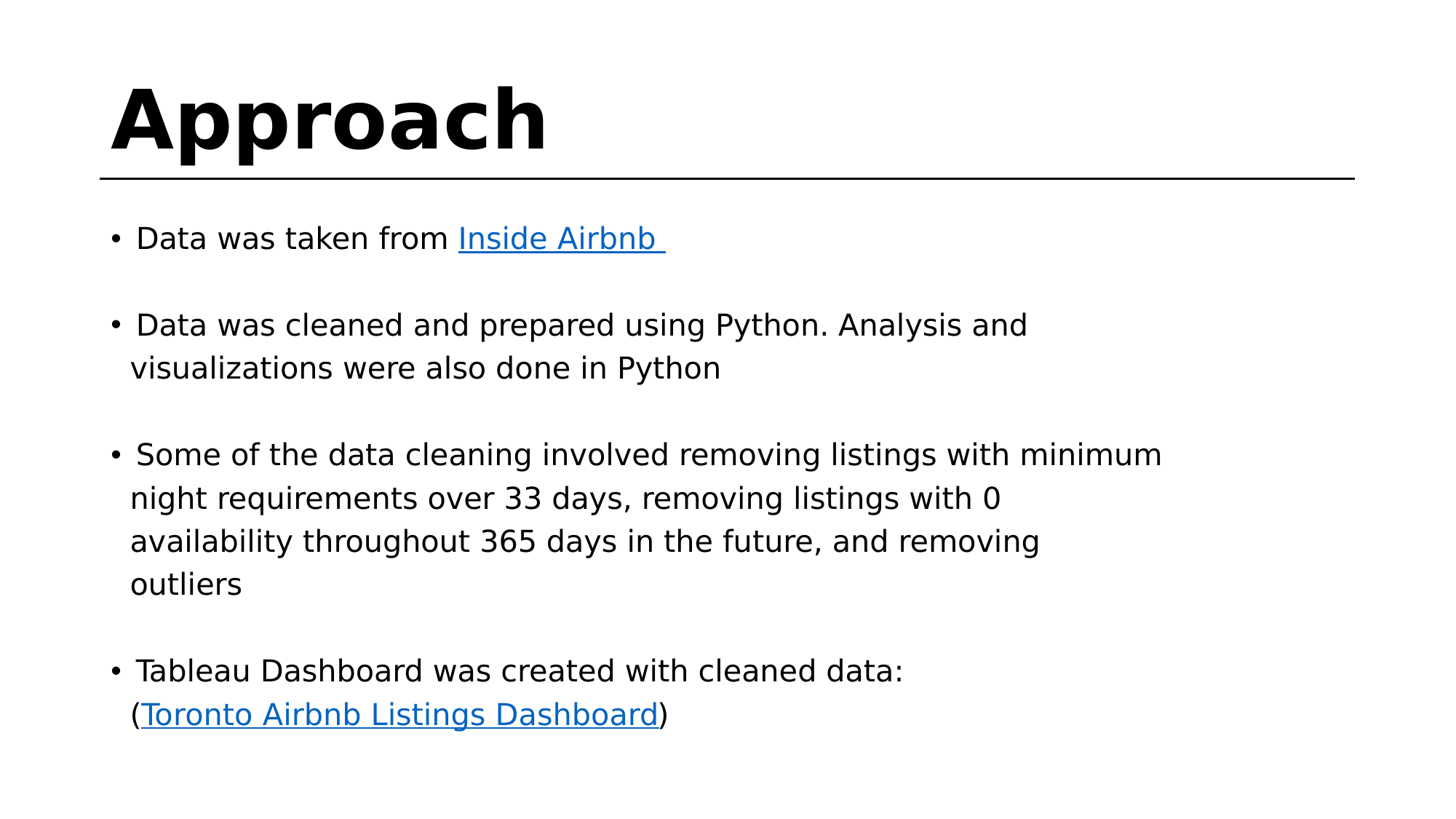

# Approach
Data was taken from Inside Airbnb

Data was cleaned and prepared using Python. Analysis and
  visualizations were also done in Python

Some of the data cleaning involved removing listings with minimum
  night requirements over 33 days, removing listings with 0
  availability throughout 365 days in the future, and removing
  outliers

Tableau Dashboard was created with cleaned data:
  (Toronto Airbnb Listings Dashboard)